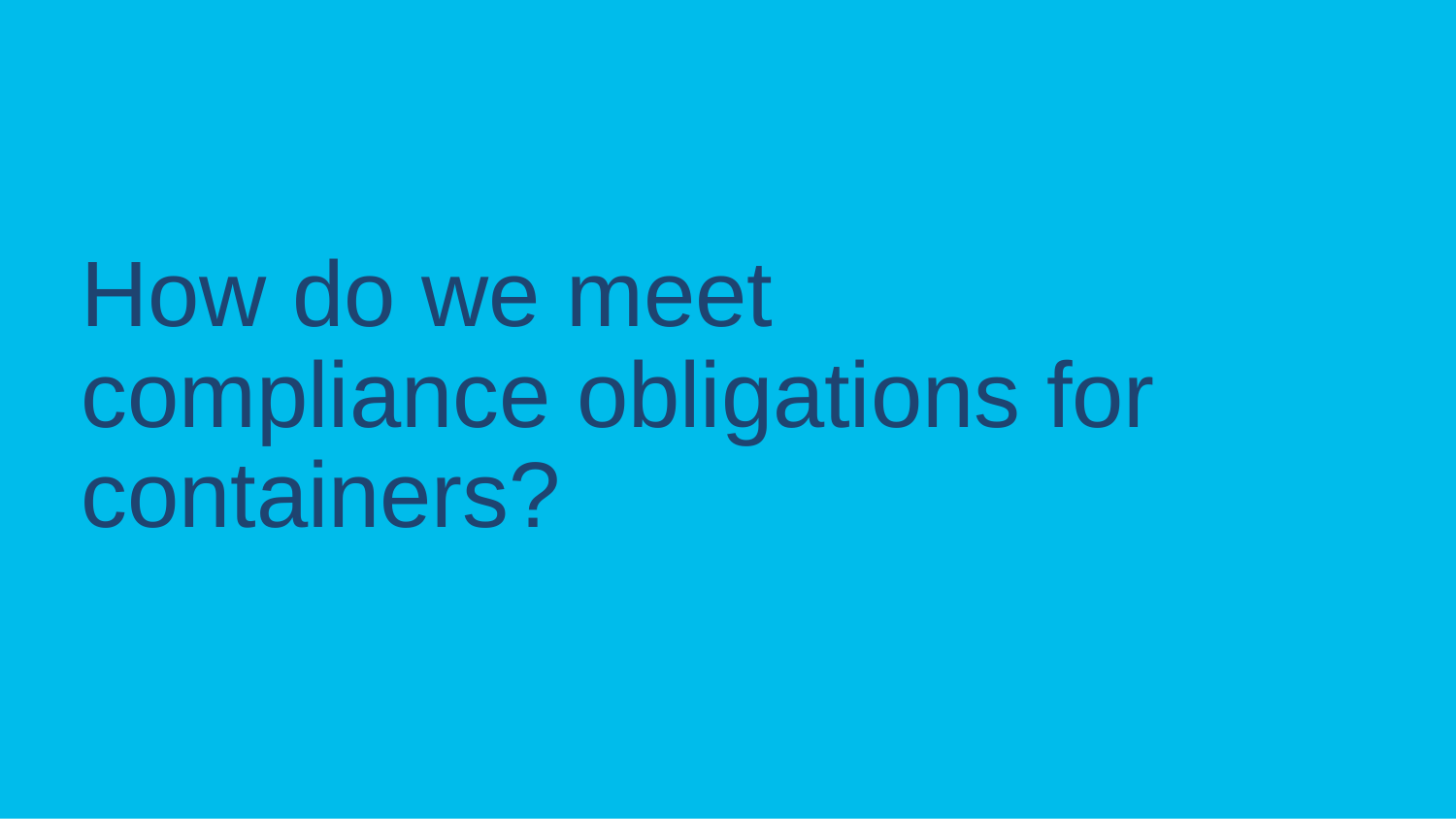

# How do we meet compliance obligations for containers?